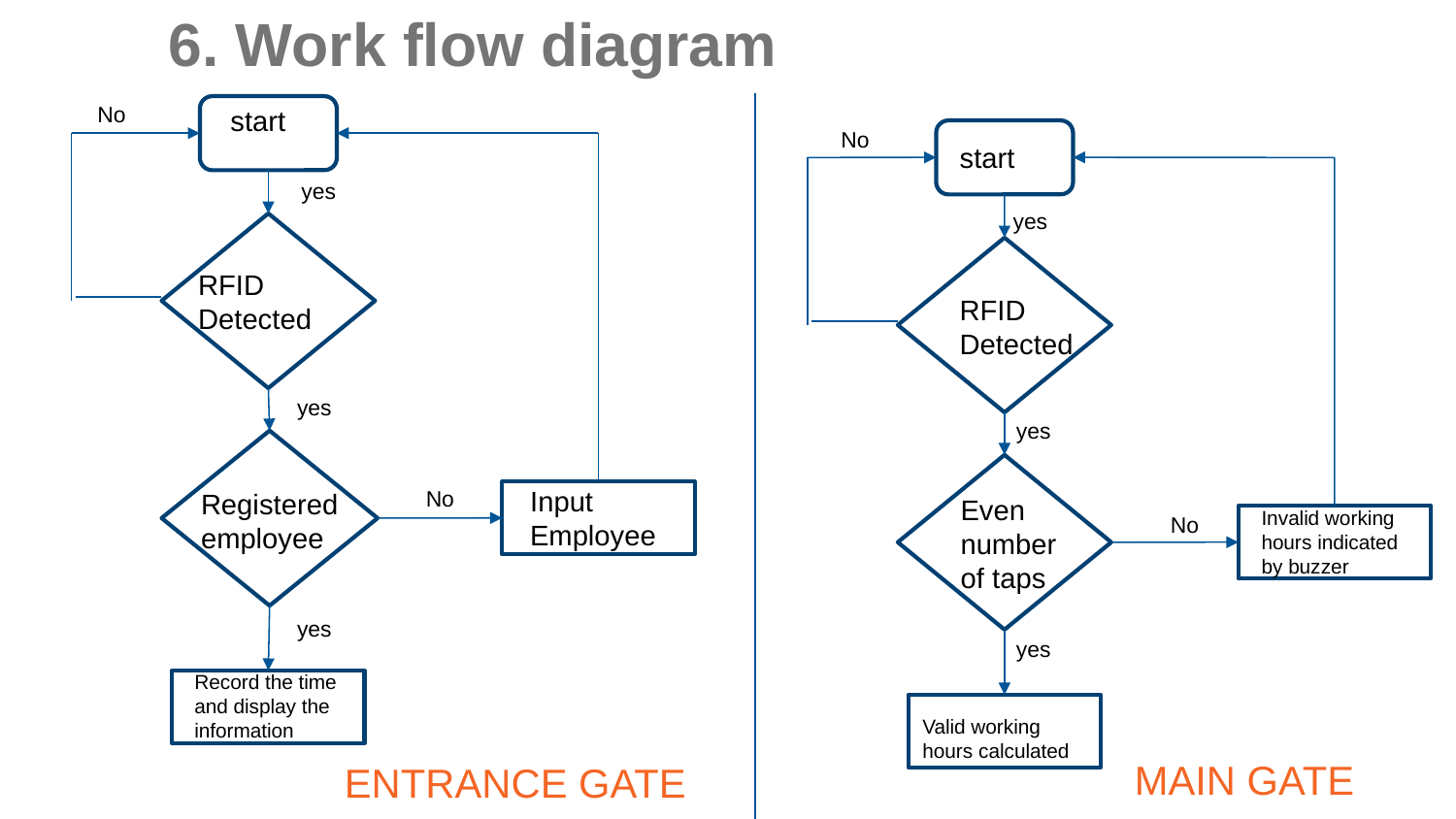

6. Work flow diagram
No

start
No

start
yes
yes

RFID Detected
RFID Detected
yes
yes

Input Employee
No
Registered employee

Even number of taps
Invalid working hours indicated by buzzer
No

yes
yes
Record the time and display the information

Valid working hours calculated
MAIN GATE
ENTRANCE GATE